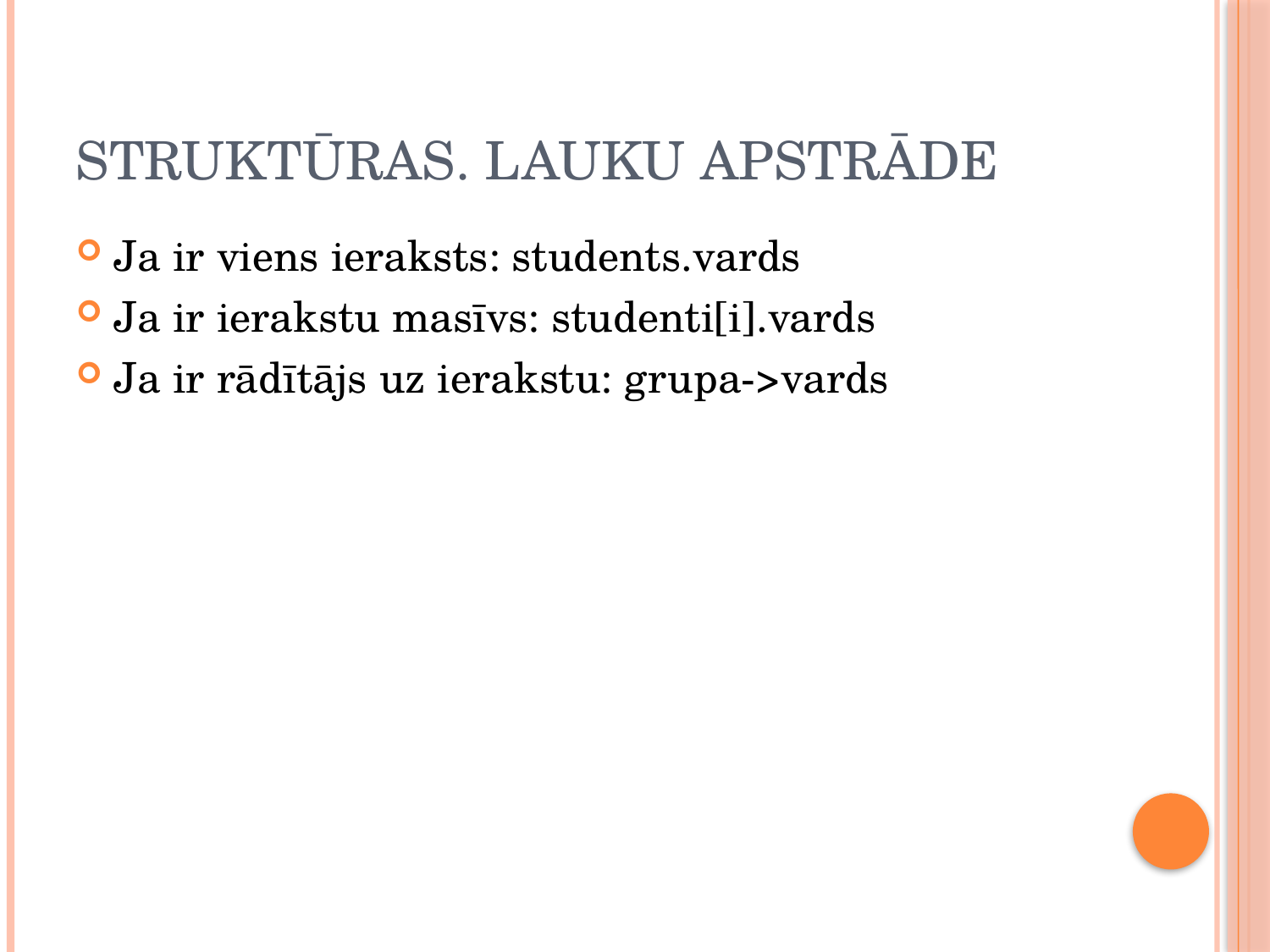

# Struktūras. Lauku apstrāde
Ja ir viens ieraksts: students.vards
Ja ir ierakstu masīvs: studenti[i].vards
Ja ir rādītājs uz ierakstu: grupa->vards